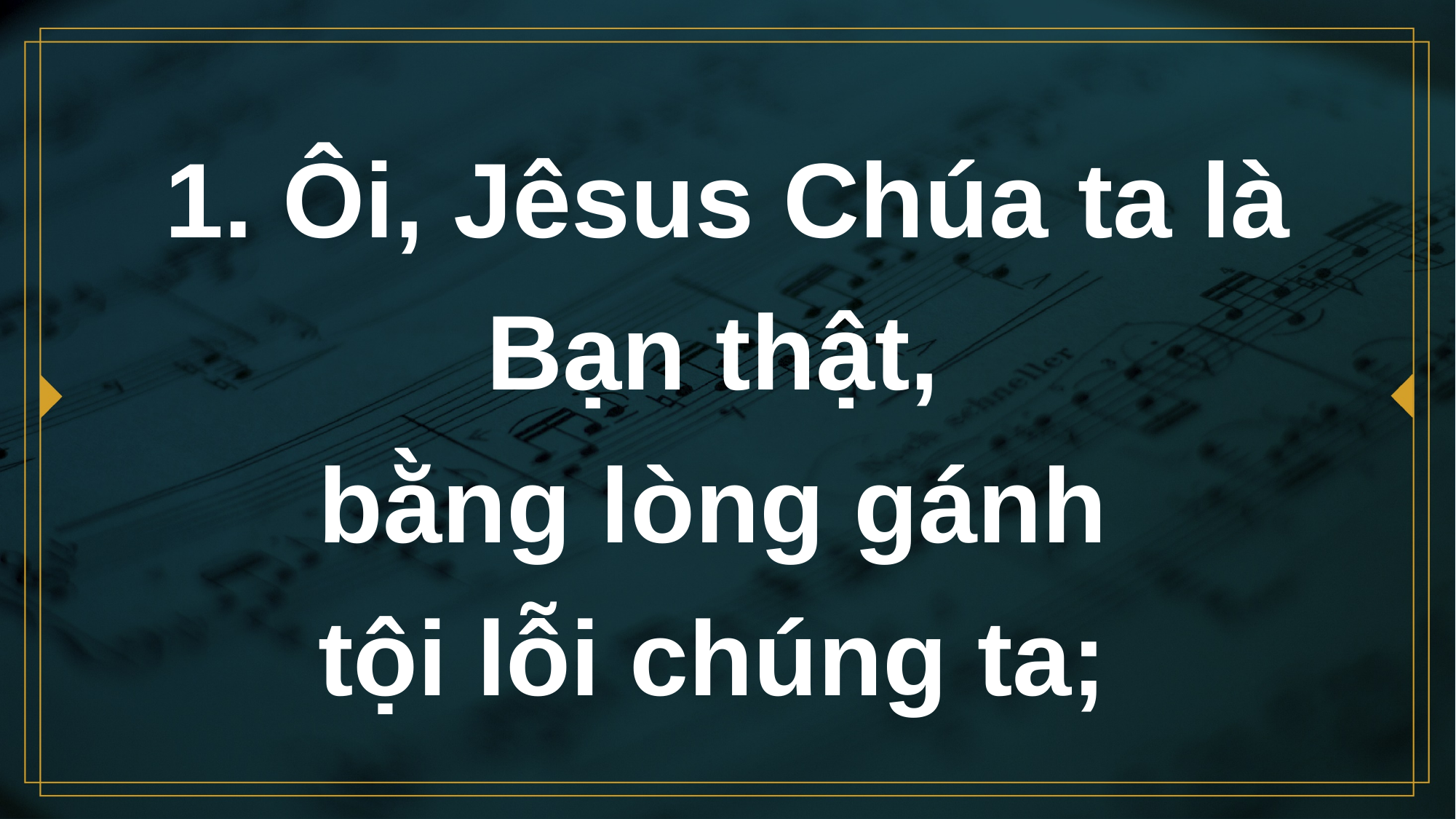

# 1. Ôi, Jêsus Chúa ta là Bạn thật, bằng lòng gánh tội lỗi chúng ta;